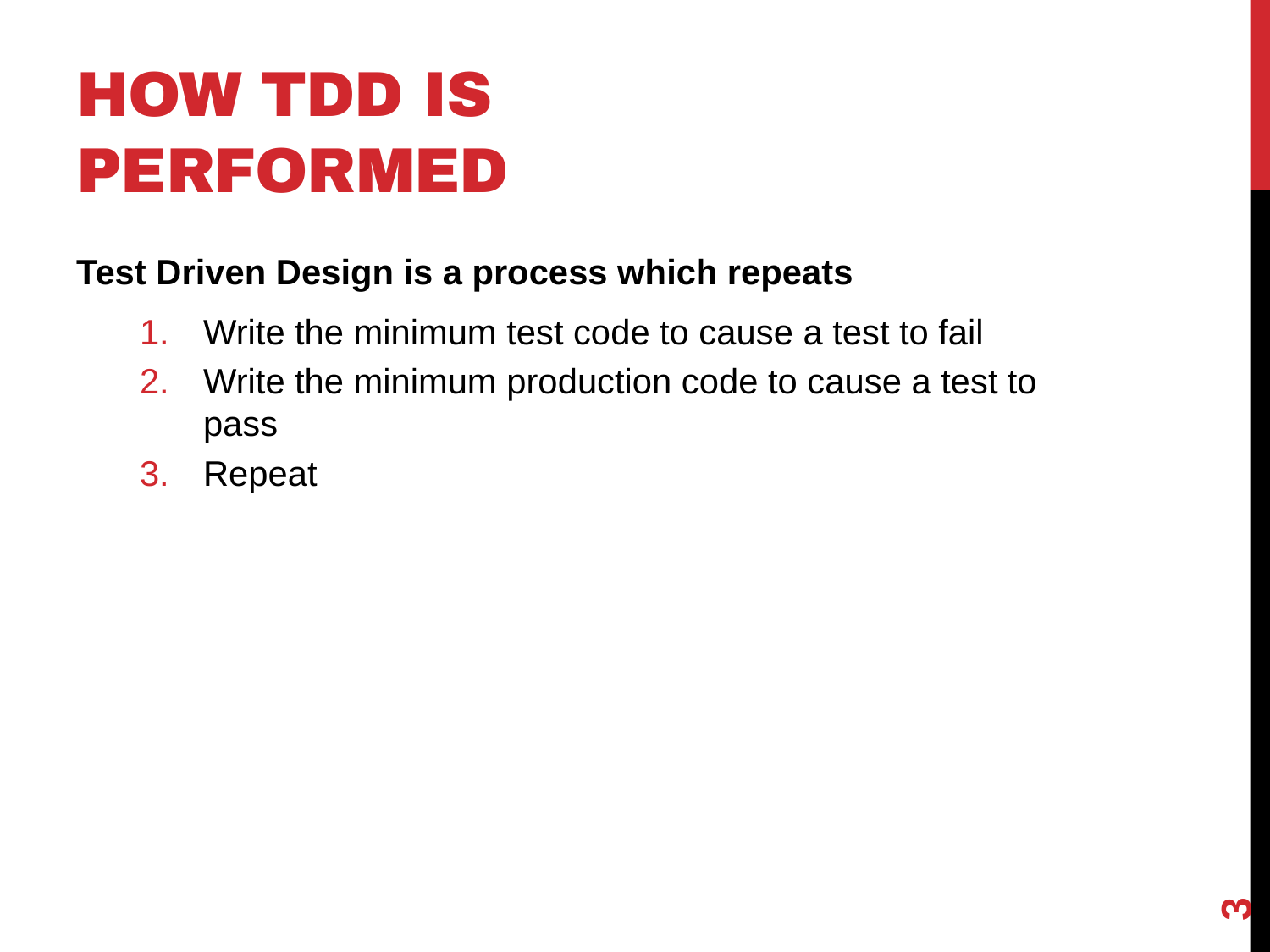

# How TDD is performed
Test Driven Design is a process which repeats
Write the minimum test code to cause a test to fail
Write the minimum production code to cause a test to pass
Repeat
3